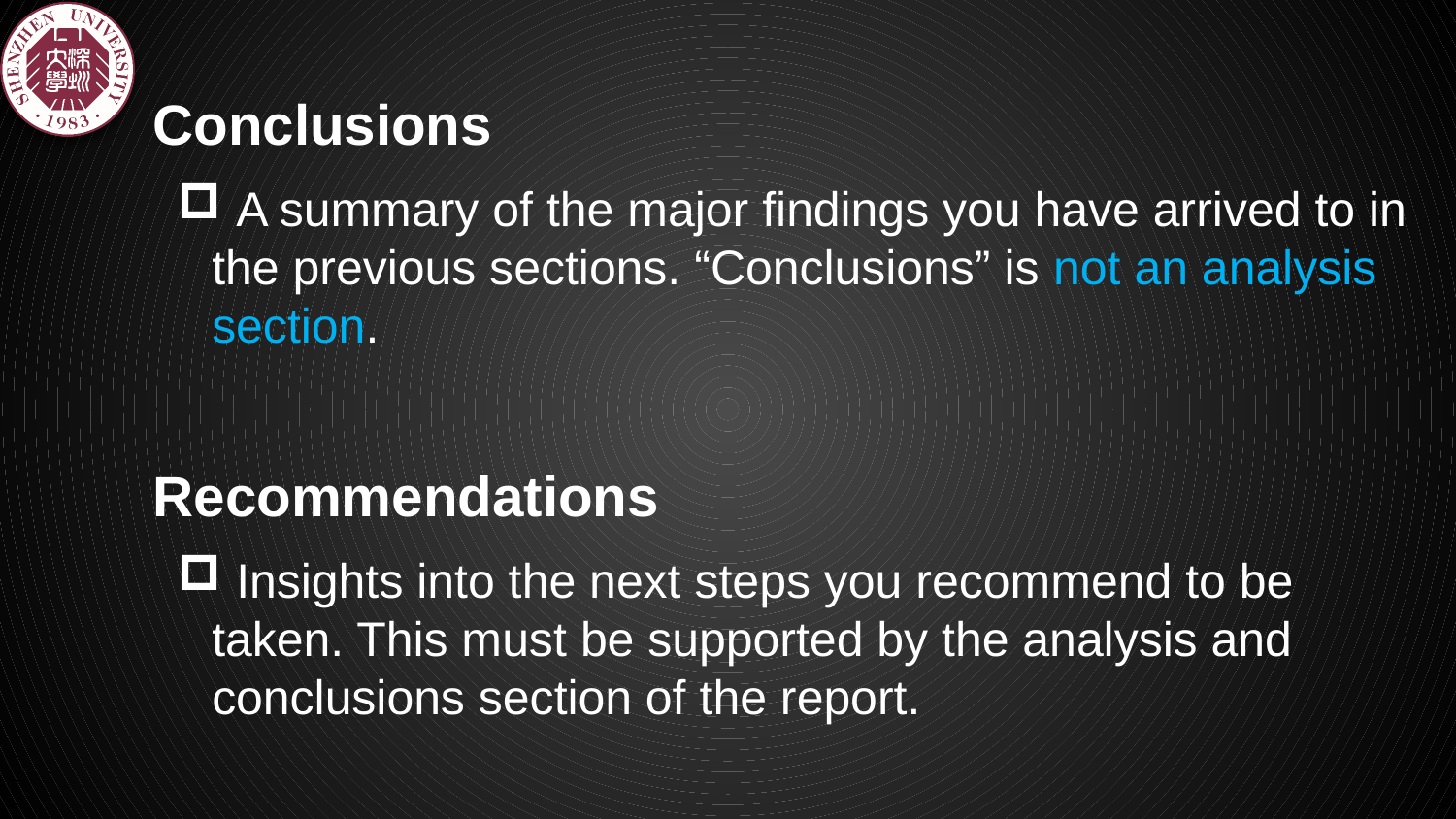

# Conclusions
 A summary of the major findings you have arrived to in the previous sections. “Conclusions” is not an analysis section.
Recommendations
 Insights into the next steps you recommend to be taken. This must be supported by the analysis and conclusions section of the report.